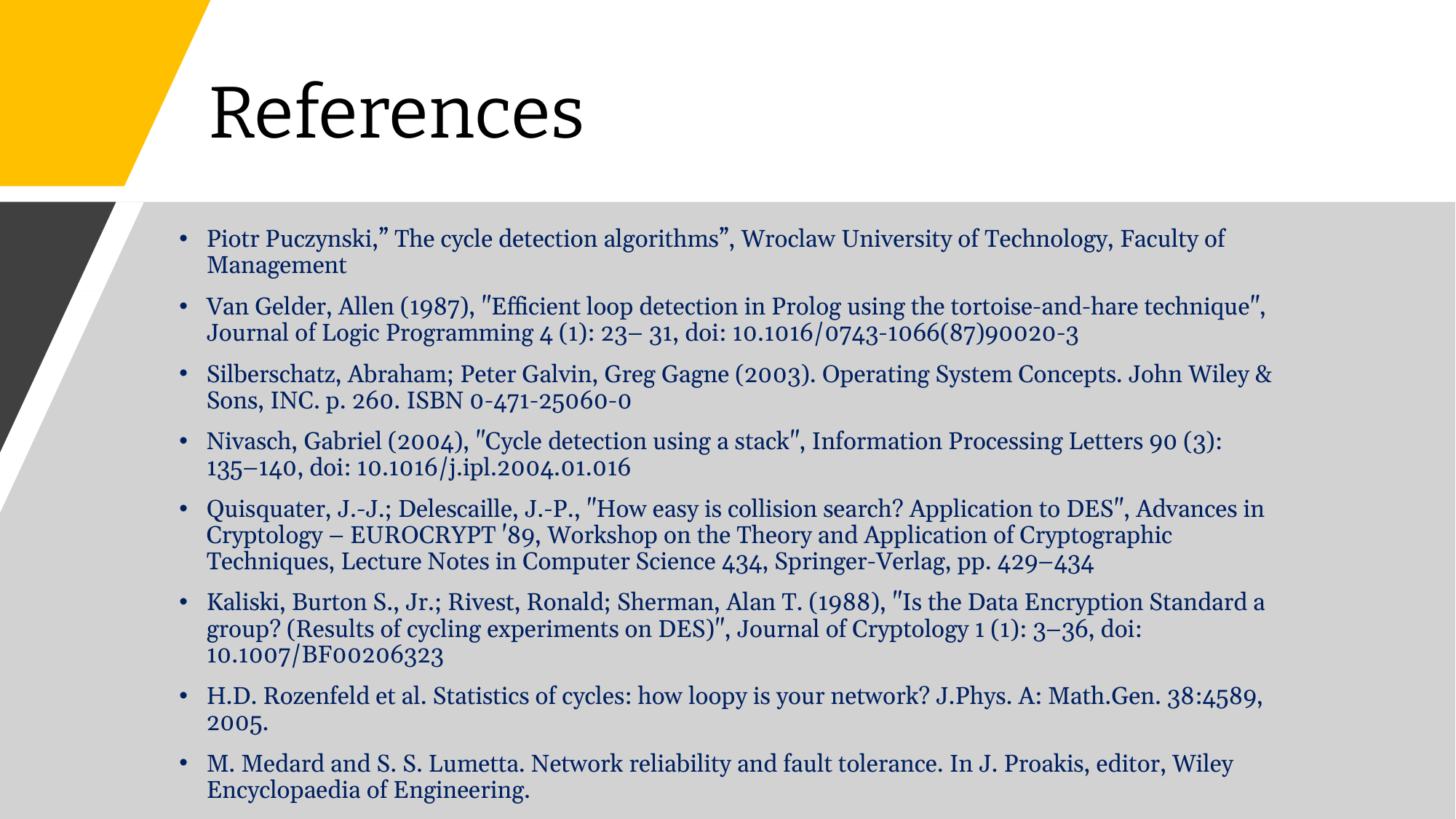

# References

Piotr Puczynski,” The cycle detection algorithms”, Wroclaw University of Technology, Faculty of Management
Van Gelder, Allen (1987), "Efficient loop detection in Prolog using the tortoise-and-hare technique", Journal of Logic Programming 4 (1): 23– 31, doi: 10.1016/0743-1066(87)90020-3
Silberschatz, Abraham; Peter Galvin, Greg Gagne (2003). Operating System Concepts. John Wiley & Sons, INC. p. 260. ISBN 0-471-25060-0
Nivasch, Gabriel (2004), "Cycle detection using a stack", Information Processing Letters 90 (3): 135–140, doi: 10.1016/j.ipl.2004.01.016
Quisquater, J.-J.; Delescaille, J.-P., "How easy is collision search? Application to DES", Advances in Cryptology – EUROCRYPT '89, Workshop on the Theory and Application of Cryptographic Techniques, Lecture Notes in Computer Science 434, Springer-Verlag, pp. 429–434
Kaliski, Burton S., Jr.; Rivest, Ronald; Sherman, Alan T. (1988), "Is the Data Encryption Standard a group? (Results of cycling experiments on DES)", Journal of Cryptology 1 (1): 3–36, doi: 10.1007/BF00206323
H.D. Rozenfeld et al. Statistics of cycles: how loopy is your network? J.Phys. A: Math.Gen. 38:4589, 2005.
M. Medard and S. S. Lumetta. Network reliability and fault tolerance. In J. Proakis, editor, Wiley Encyclopaedia of Engineering.